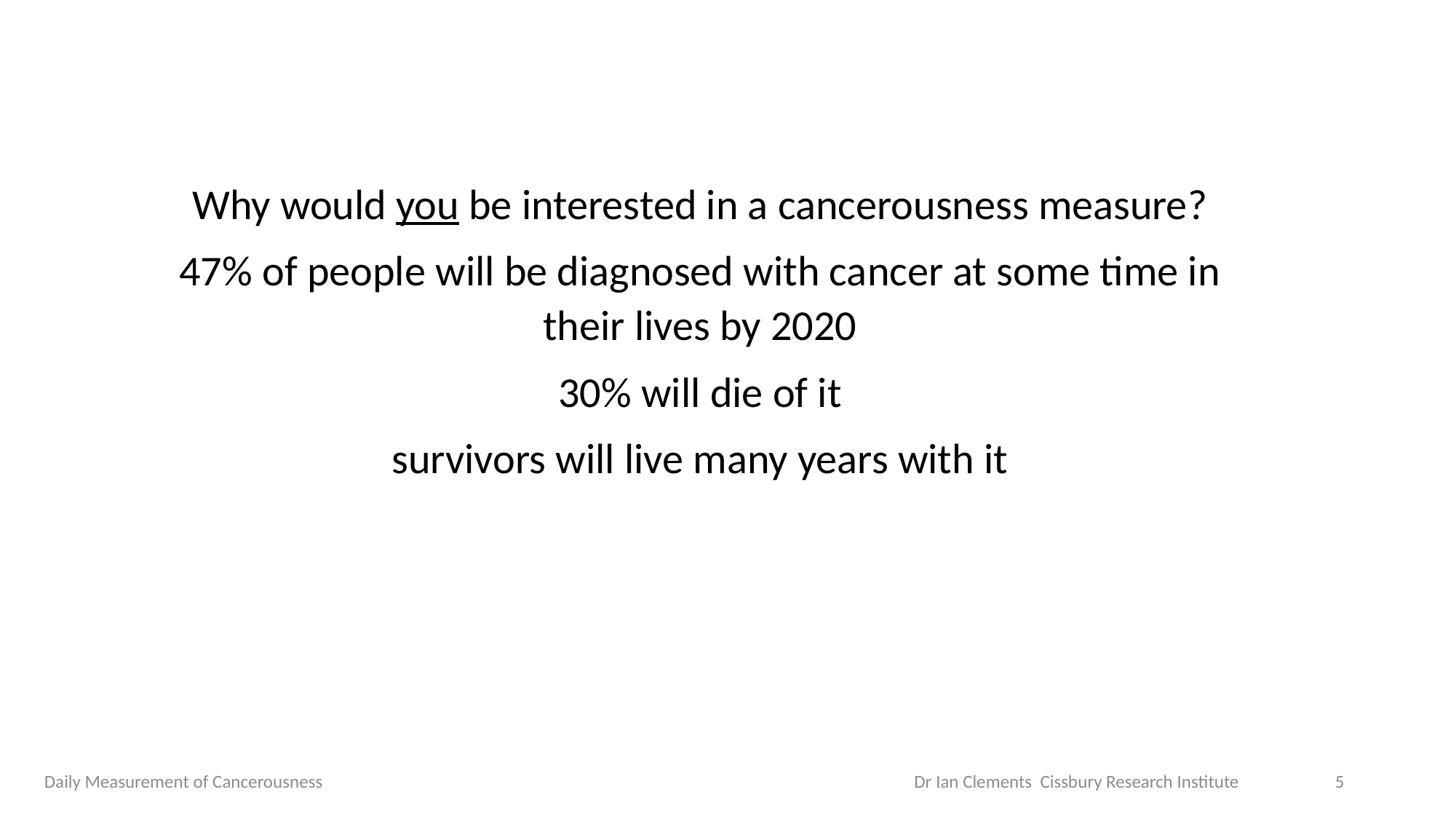

Why would you be interested in a cancerousness measure?
47% of people will be diagnosed with cancer at some time in their lives by 2020
30% will die of it
survivors will live many years with it
Daily Measurement of Cancerousness                                                                                                                                              Dr Ian Clements  Cissbury Research Institute
5